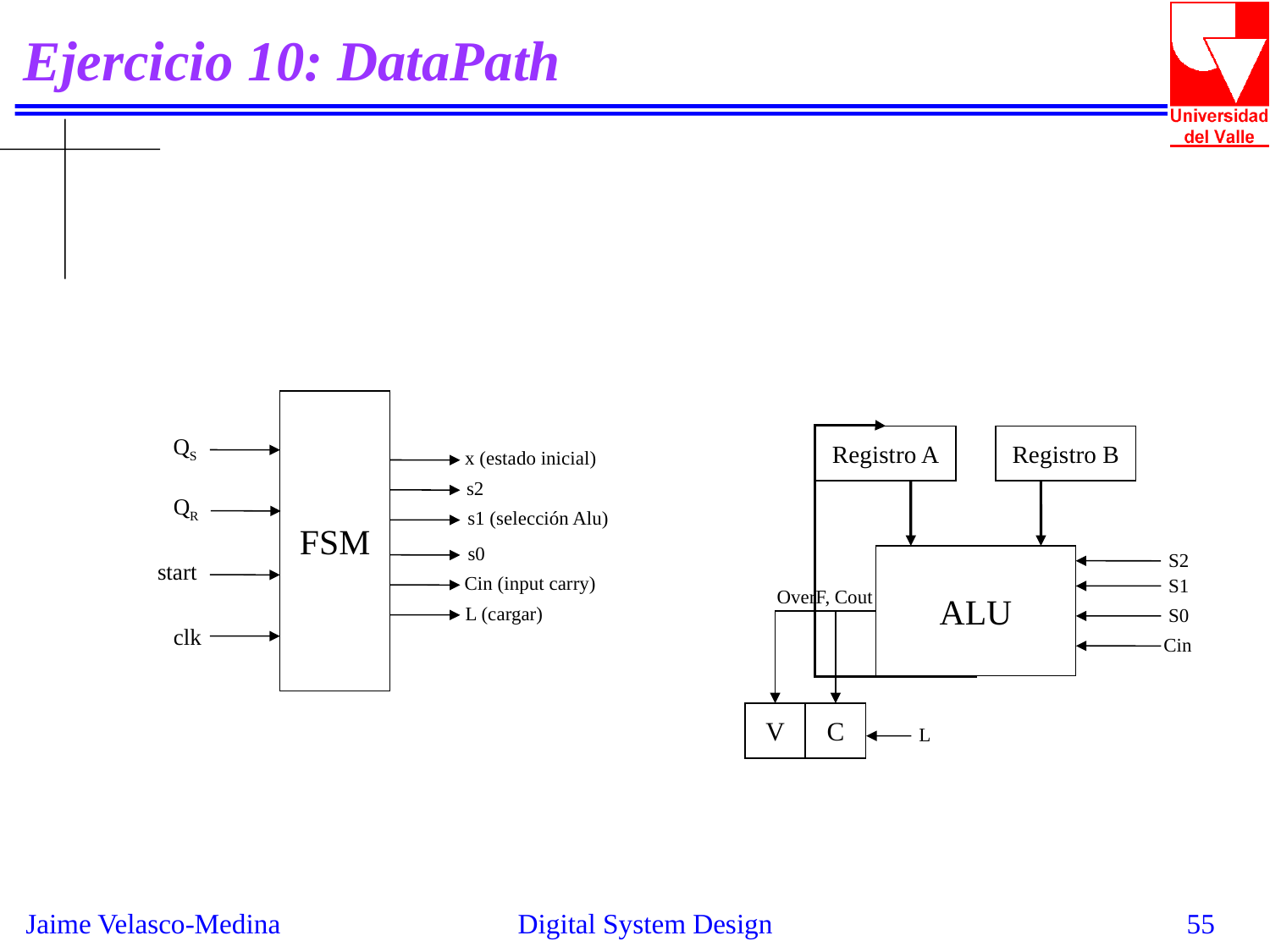

# Ejercicio 10: DataPath
FSM
QS
Registro A
Registro B

S2
ALU

S1
OverF, Cout

S0

Cin

V
C
L

x (estado inicial)

s2
QR

s1 (selección Alu)

s0
start

Cin (input carry)

L (cargar)

clk